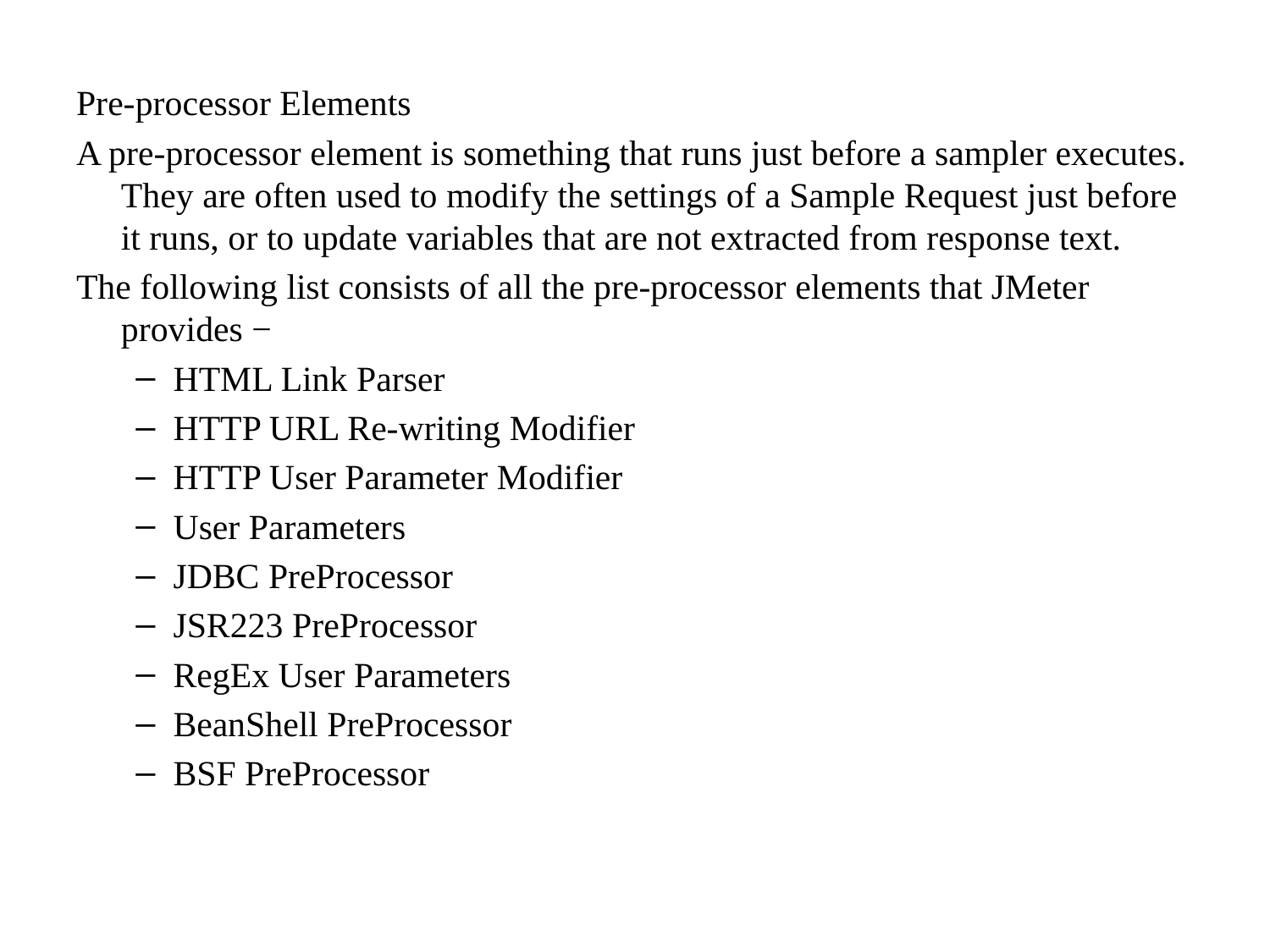

Pre-processor Elements
A pre-processor element is something that runs just before a sampler executes. They are often used to modify the settings of a Sample Request just before it runs, or to update variables that are not extracted from response text.
The following list consists of all the pre-processor elements that JMeter provides −
HTML Link Parser
HTTP URL Re-writing Modifier
HTTP User Parameter Modifier
User Parameters
JDBC PreProcessor
JSR223 PreProcessor
RegEx User Parameters
BeanShell PreProcessor
BSF PreProcessor